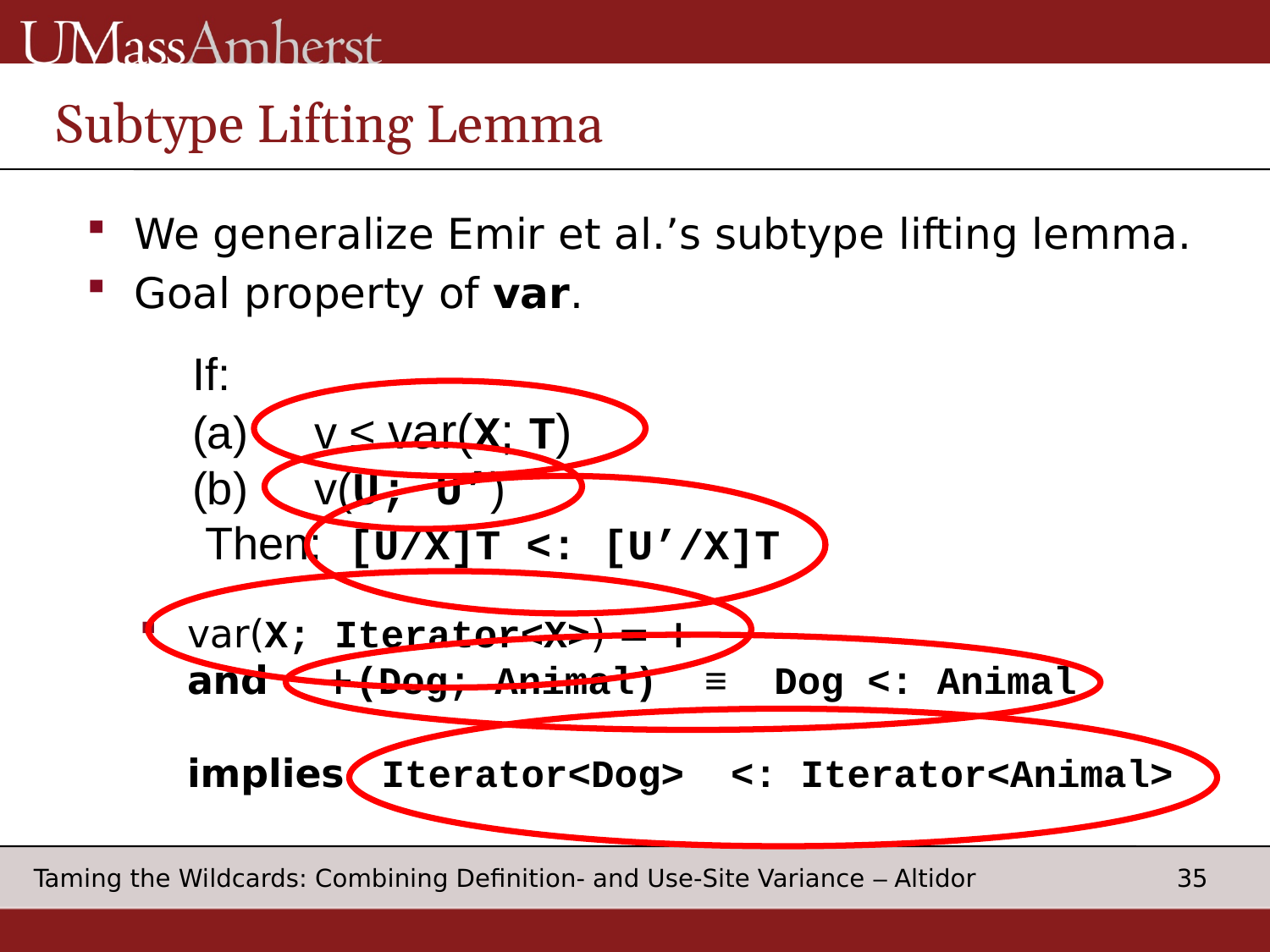

# Subtype Lifting Lemma
We generalize Emir et al.’s subtype lifting lemma.
Goal property of var.
If:
    v ≤ var(X; T)
    v(U; U’)
 Then:  [U/X]T <: [U’/X]T

var(X; Iterator<X>) = +
and    +(Dog; Animal)  ≡  Dog <: Animal
implies   Iterator<Dog>  <: Iterator<Animal>